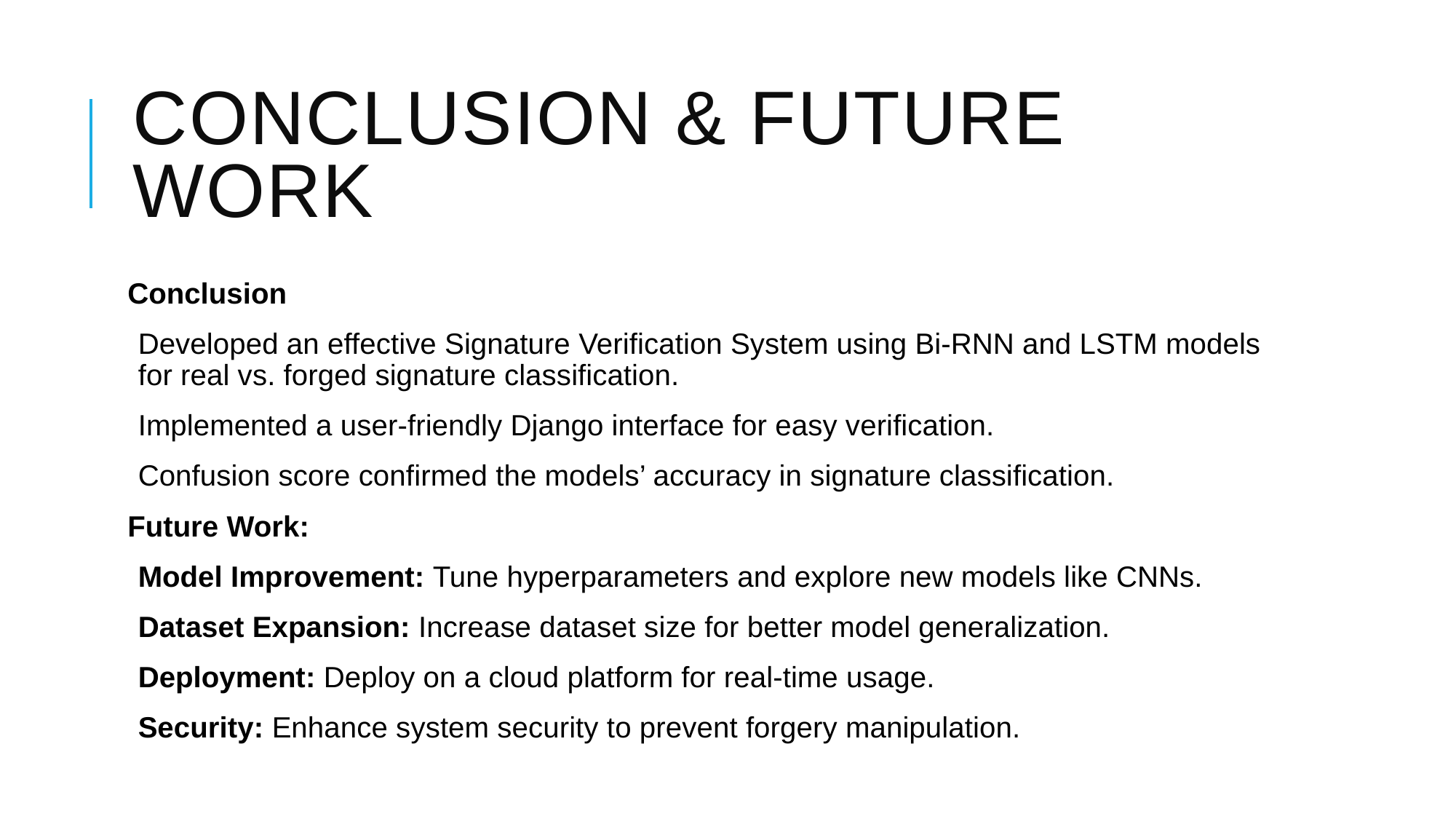

# Conclusion & Future Work
Conclusion
Developed an effective Signature Verification System using Bi-RNN and LSTM models for real vs. forged signature classification.
Implemented a user-friendly Django interface for easy verification.
Confusion score confirmed the models’ accuracy in signature classification.
Future Work:
Model Improvement: Tune hyperparameters and explore new models like CNNs.
Dataset Expansion: Increase dataset size for better model generalization.
Deployment: Deploy on a cloud platform for real-time usage.
Security: Enhance system security to prevent forgery manipulation.